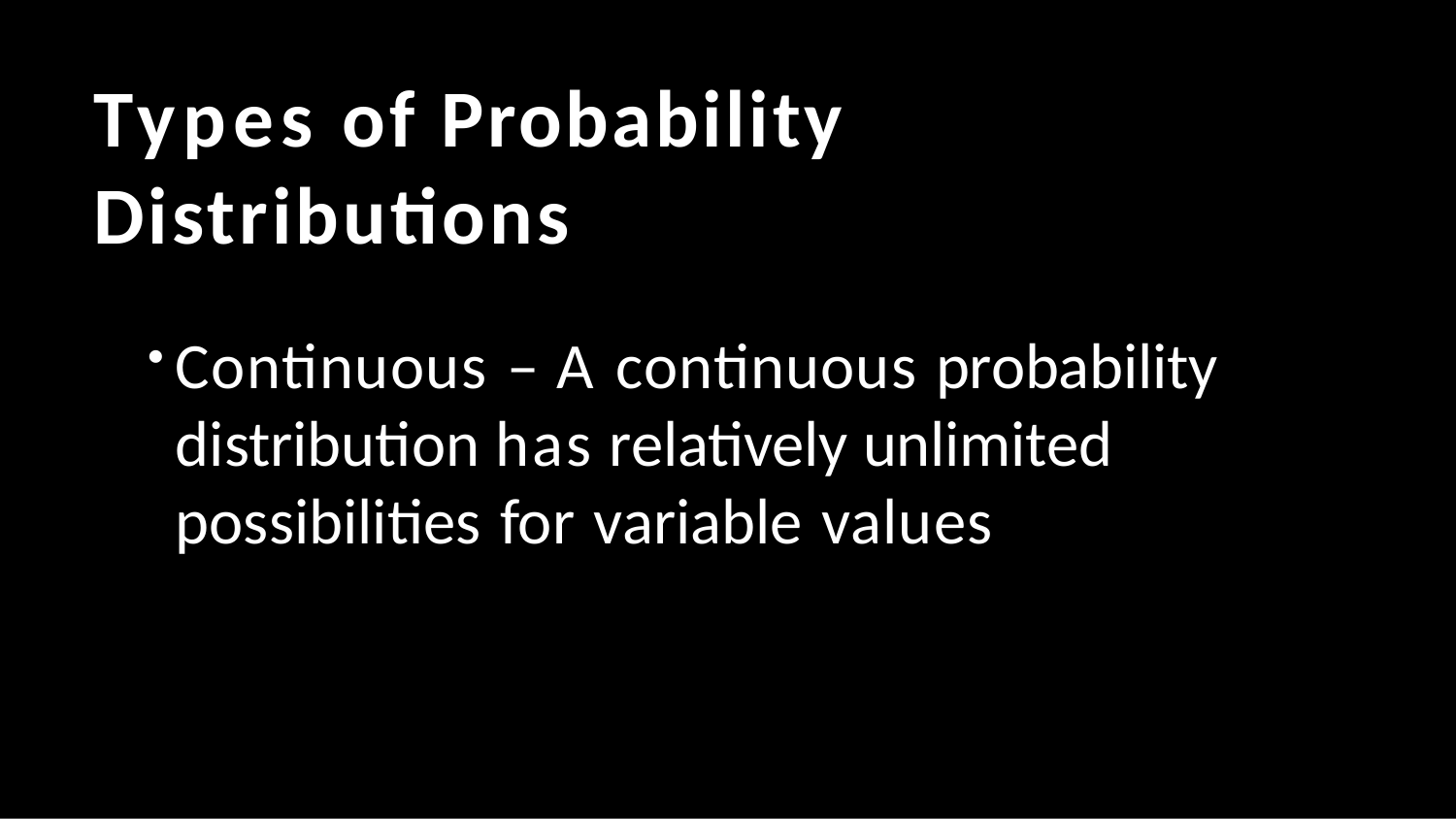

# Types of Probability Distributions
Continuous – A continuous probability distribution has relatively unlimited possibilities for variable values